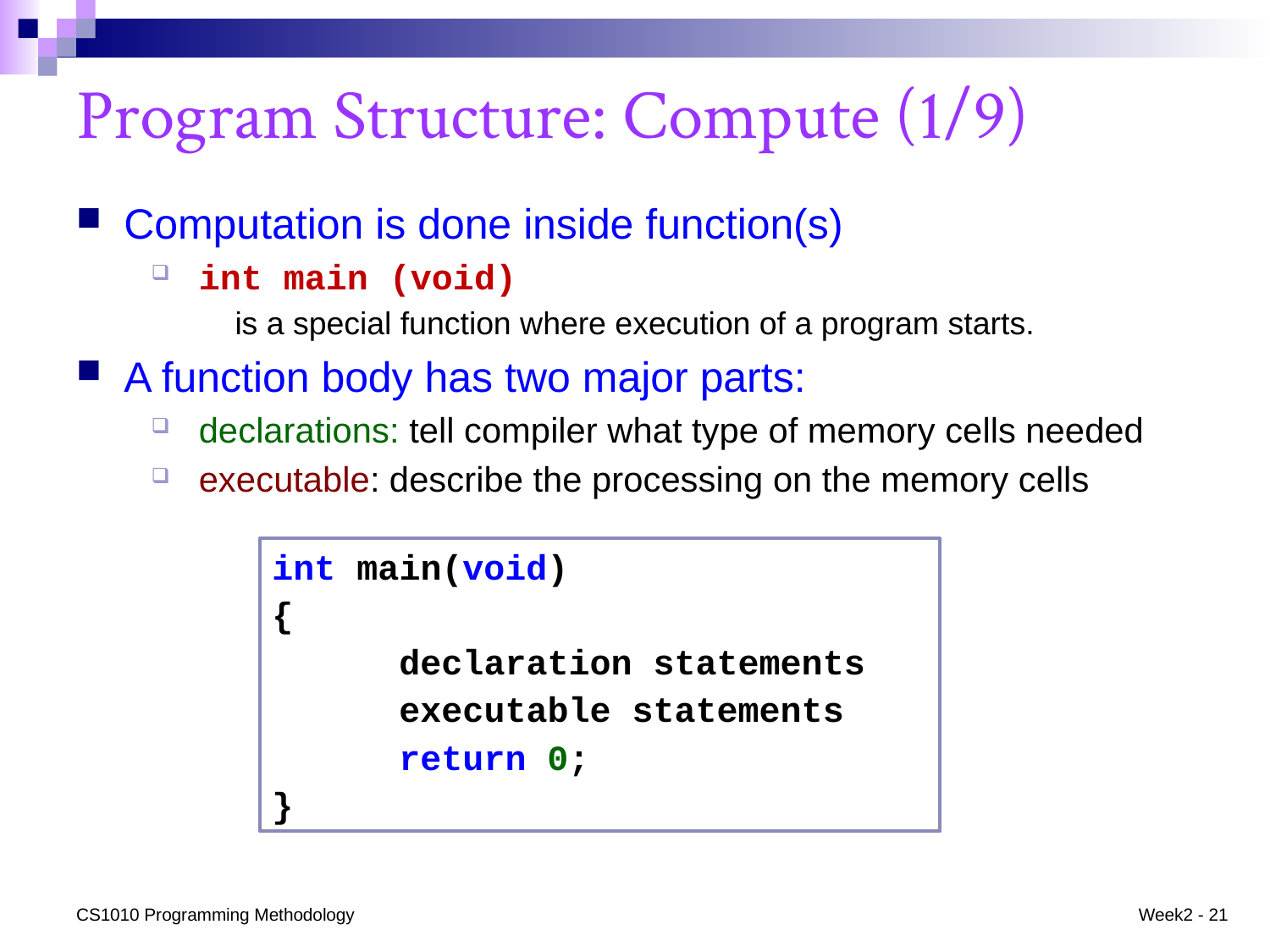

# Program Structure: Compute (1/9)
Computation is done inside function(s)
int main (void)
     	is a special function where execution of a program starts.
A function body has two major parts:
declarations: tell compiler what type of memory cells needed
executable: describe the processing on the memory cells
int main(void)
{
  	declaration statements
   	executable statements
   	return 0;
}
CS1010 Programming Methodology
Week2 - 21